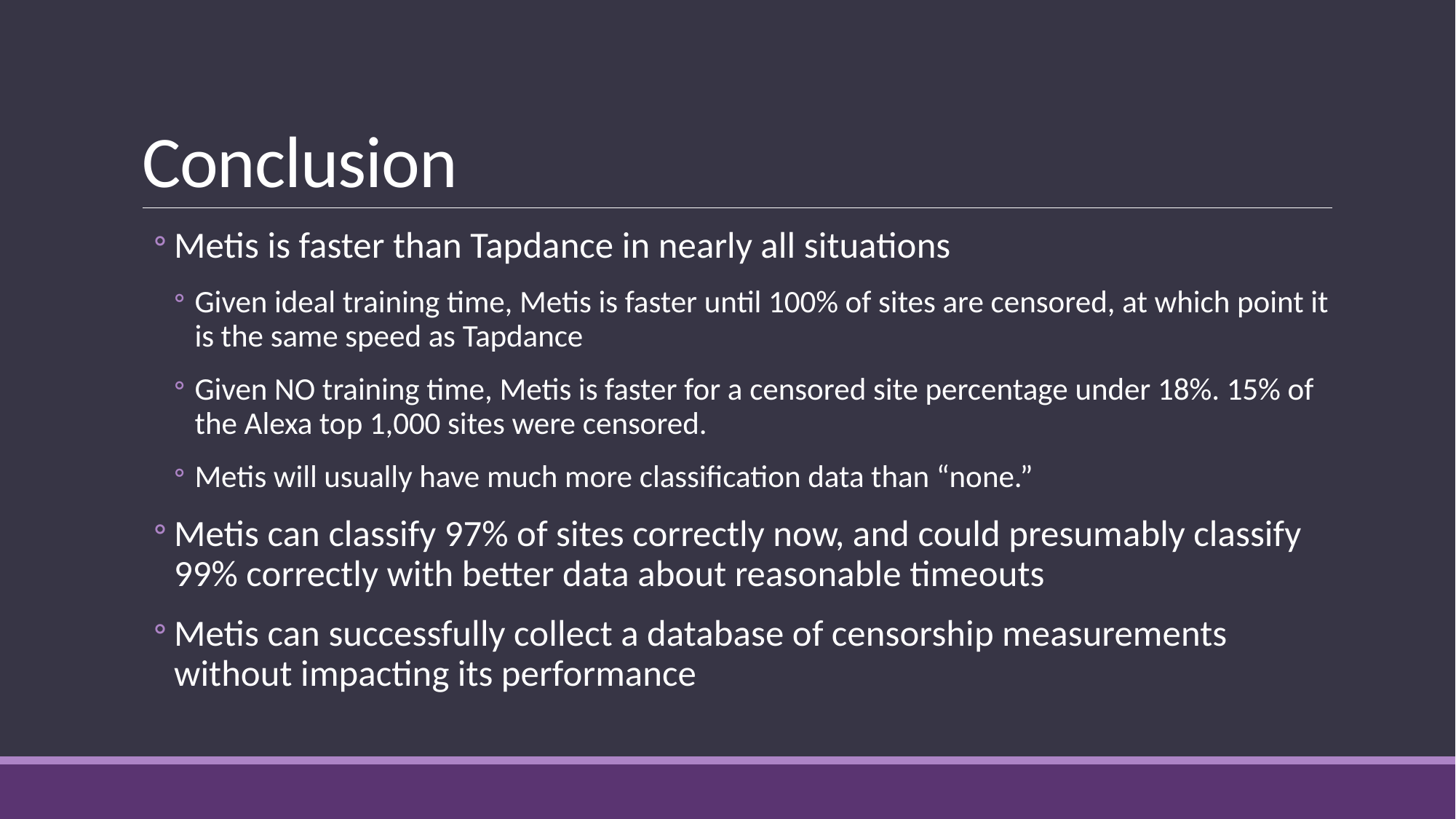

# Conclusion
Metis is faster than Tapdance in nearly all situations
Given ideal training time, Metis is faster until 100% of sites are censored, at which point it is the same speed as Tapdance
Given NO training time, Metis is faster for a censored site percentage under 18%. 15% of the Alexa top 1,000 sites were censored.
Metis will usually have much more classification data than “none.”
Metis can classify 97% of sites correctly now, and could presumably classify 99% correctly with better data about reasonable timeouts
Metis can successfully collect a database of censorship measurements without impacting its performance